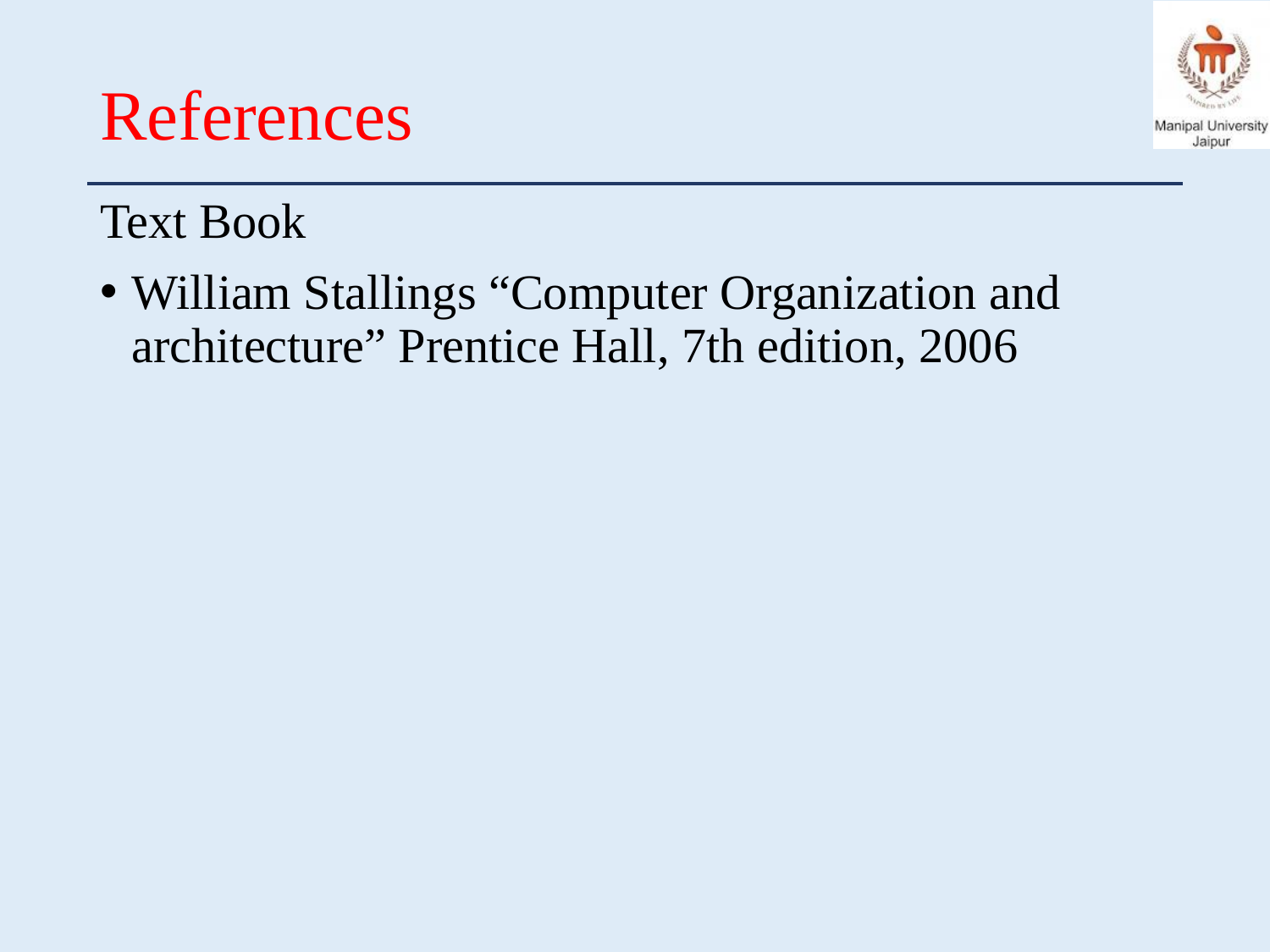

# References
Text Book
William Stallings “Computer Organization and architecture” Prentice Hall, 7th edition, 2006